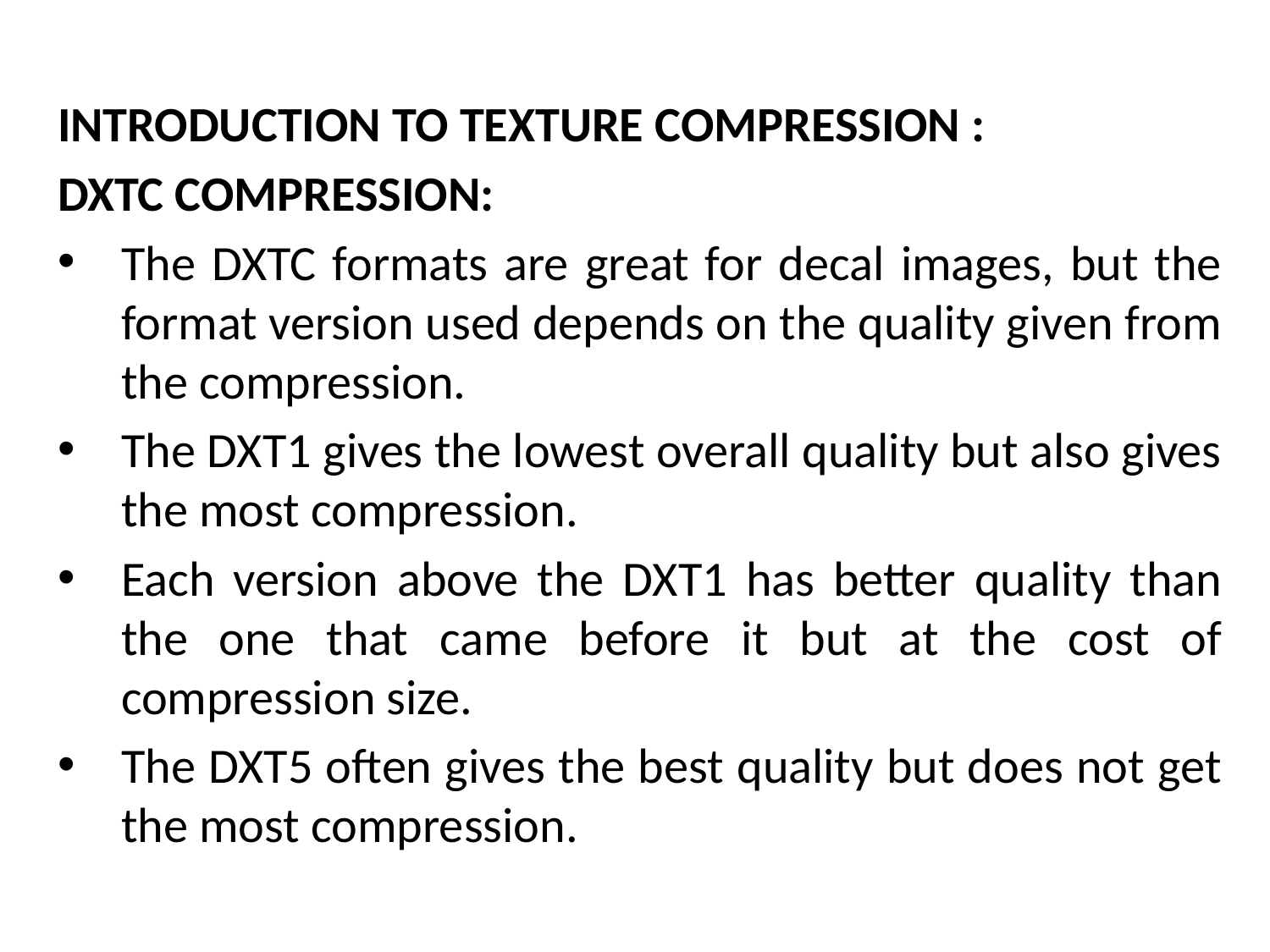

INTRODUCTION TO TEXTURE COMPRESSION :
DXTC COMPRESSION:
The DXTC formats are great for decal images, but the format version used depends on the quality given from the compression.
The DXT1 gives the lowest overall quality but also gives the most compression.
Each version above the DXT1 has better quality than the one that came before it but at the cost of compression size.
The DXT5 often gives the best quality but does not get the most compression.
# The Mathematical side of games